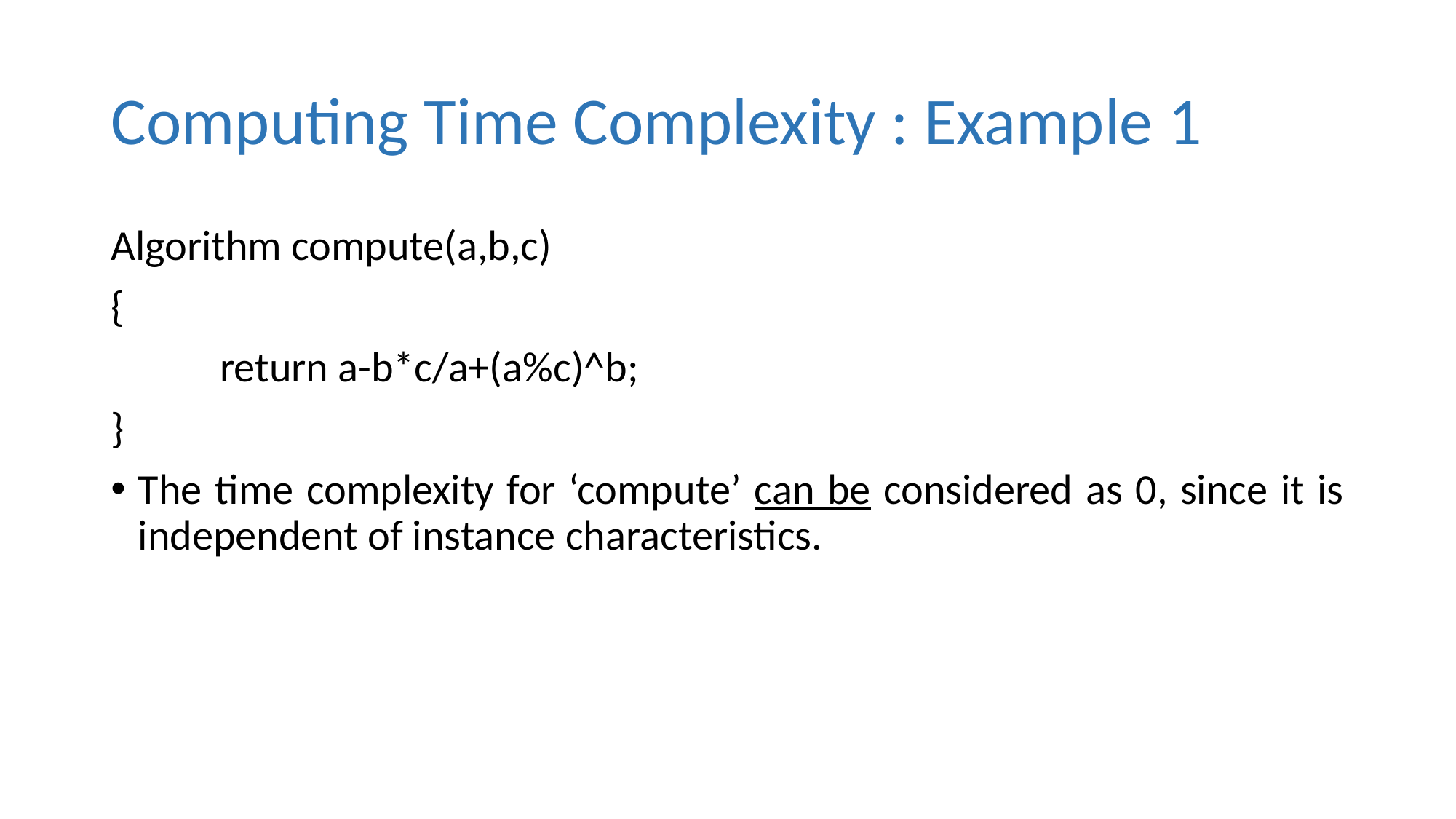

# Computing Time Complexity : Example 1
Algorithm compute(a,b,c)
{
	return a-b*c/a+(a%c)^b;
}
The time complexity for ‘compute’ can be considered as 0, since it is independent of instance characteristics.